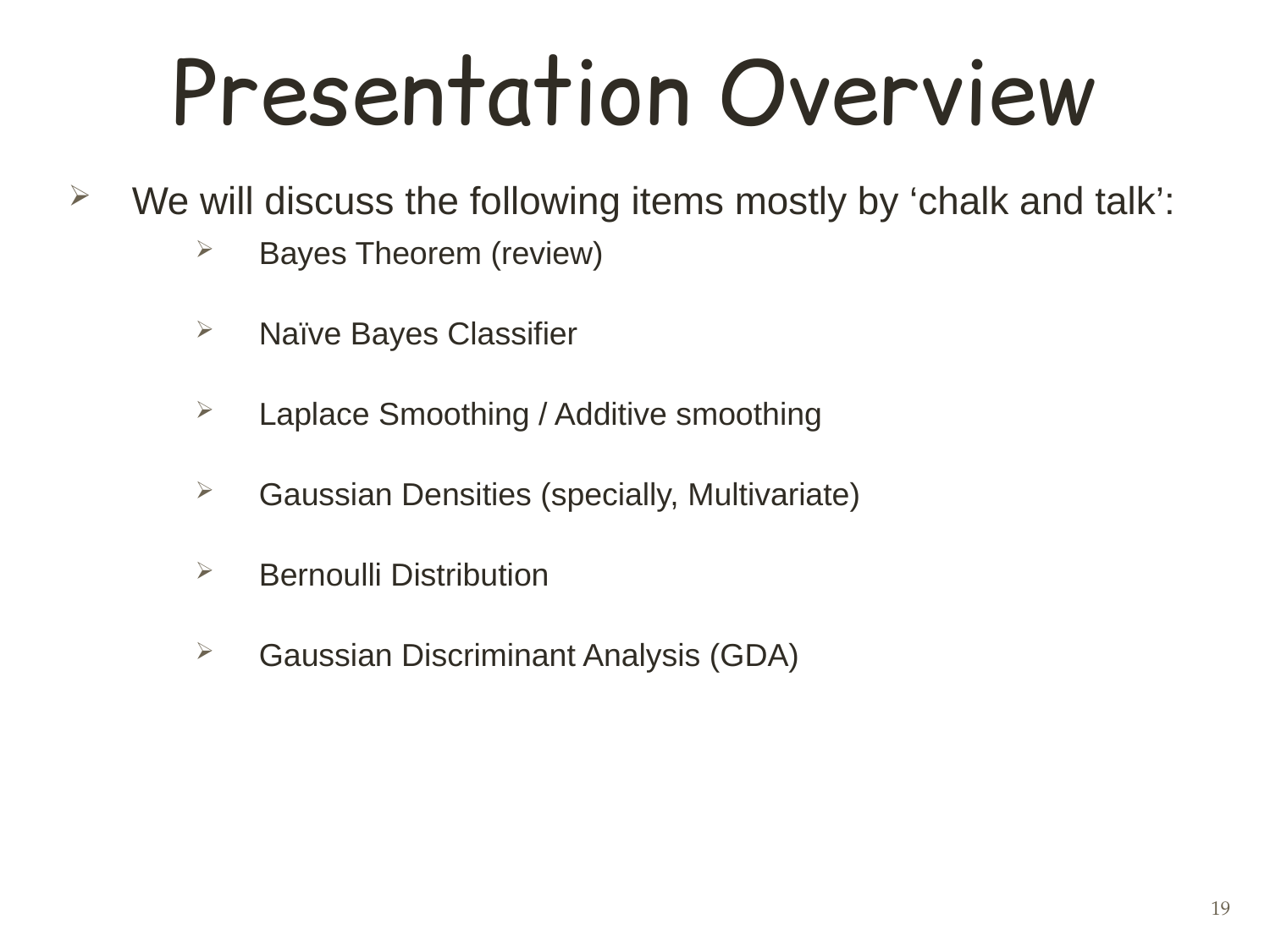

# Presentation Overview
We will discuss the following items mostly by ‘chalk and talk’:
Bayes Theorem (review)
Naïve Bayes Classifier
Laplace Smoothing / Additive smoothing
Gaussian Densities (specially, Multivariate)
Bernoulli Distribution
Gaussian Discriminant Analysis (GDA)
19